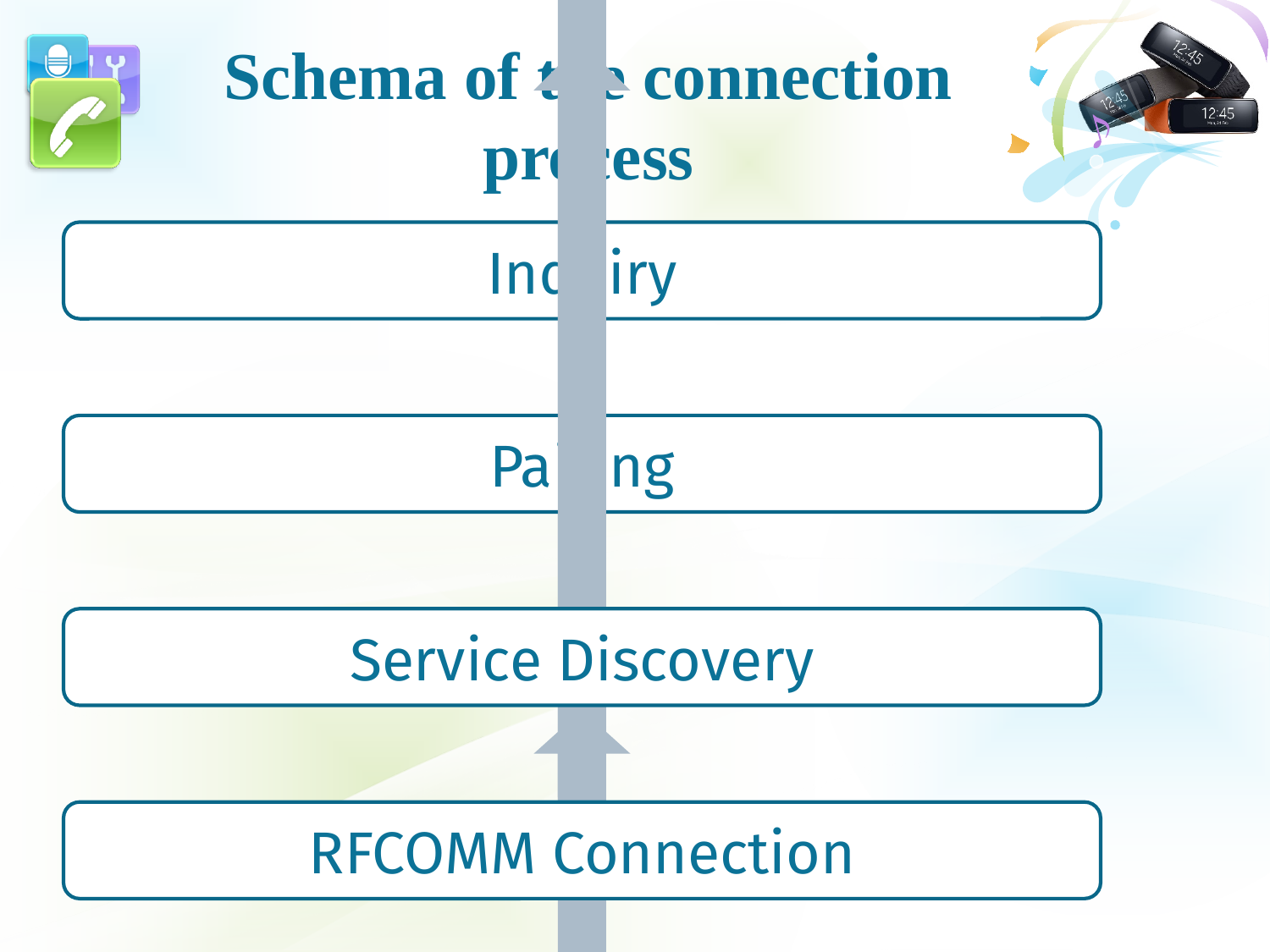

# Schema of the connection process
Inquiry
Pairing
Service Discovery
RFCOMM Connection